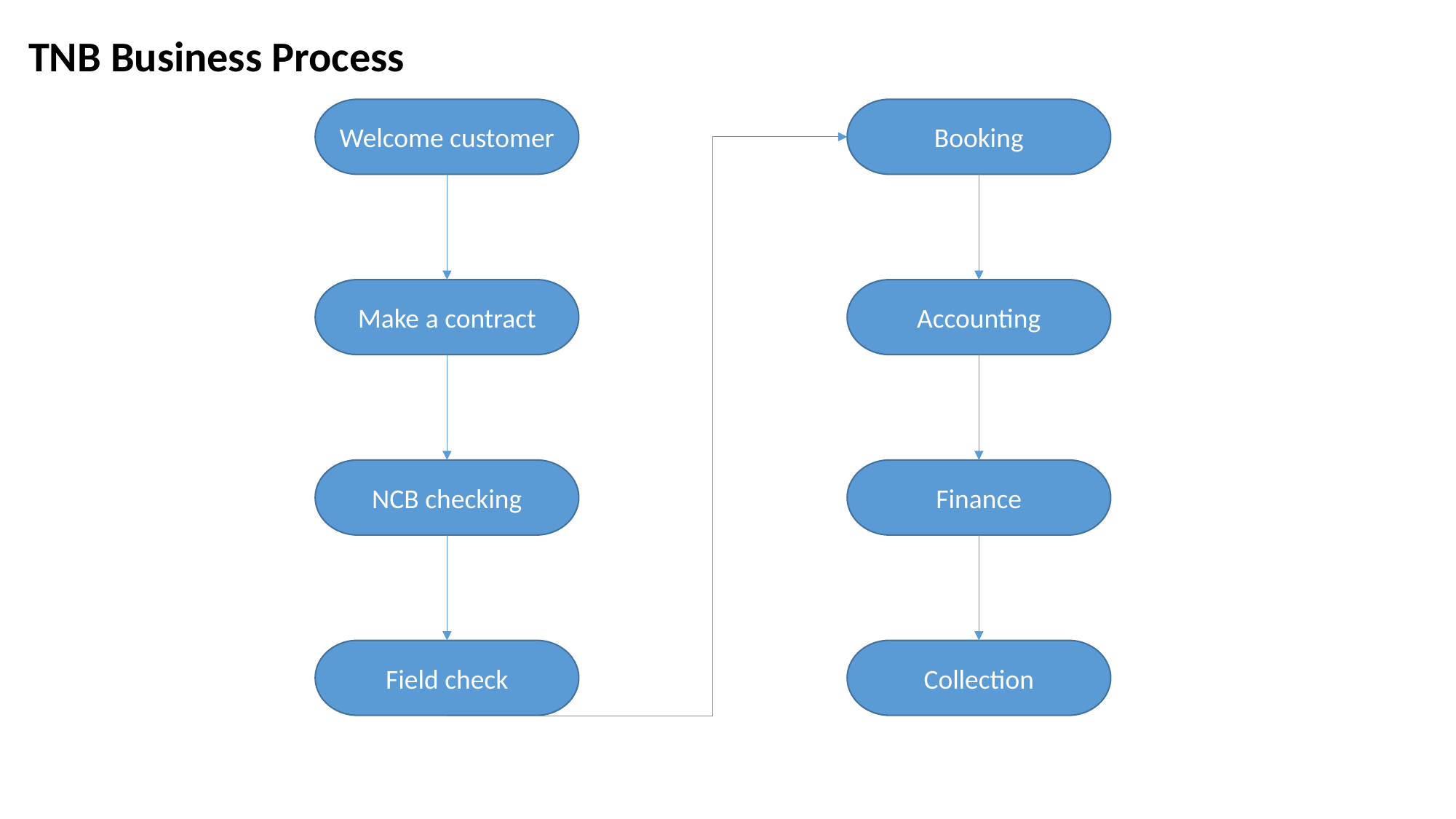

TNB Business Process
Welcome customer
Booking
Make a contract
Accounting
NCB checking
Finance
Field check
Collection